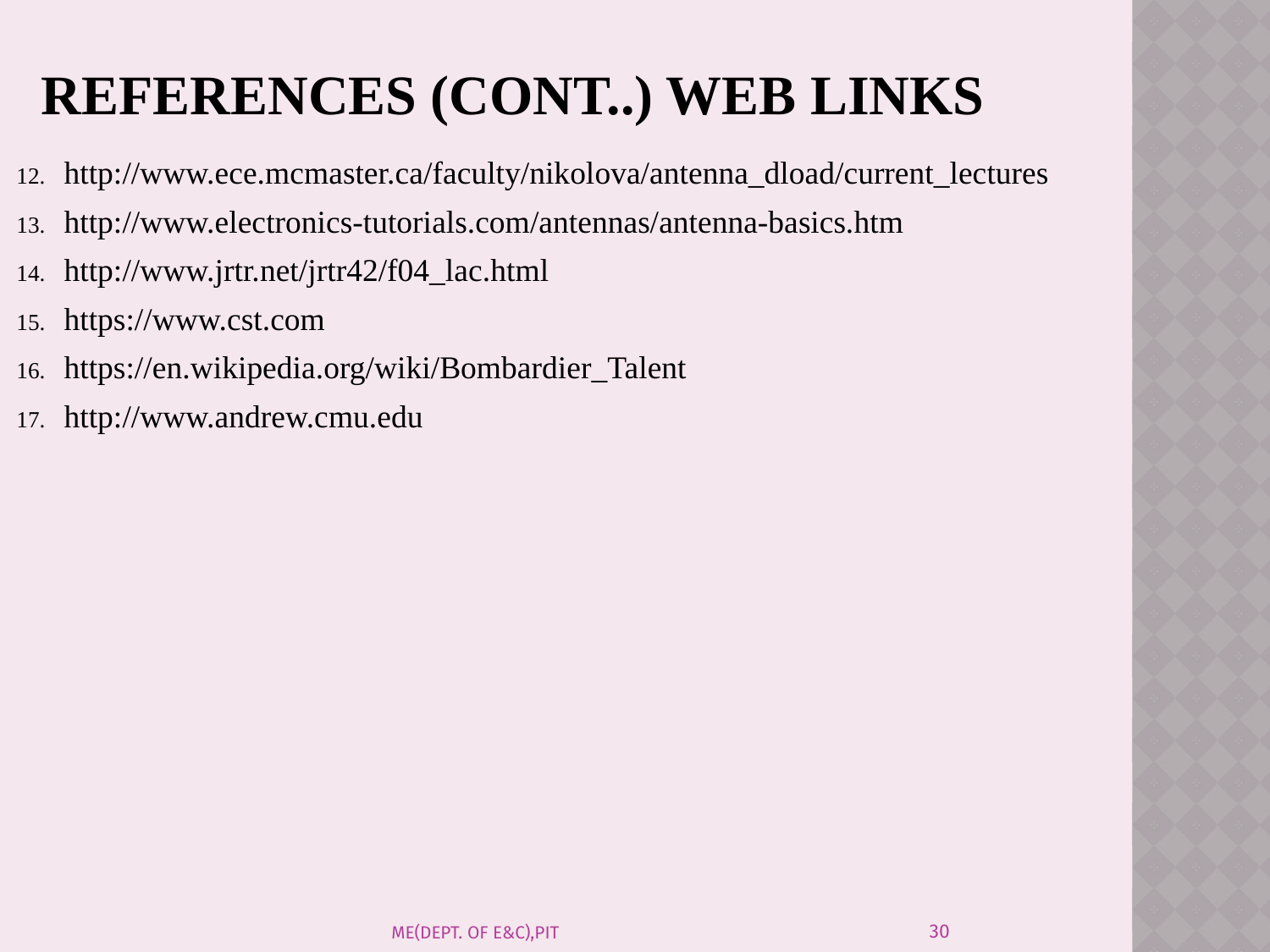

# REFERENCES (CONT..) web links
http://www.ece.mcmaster.ca/faculty/nikolova/antenna_dload/current_lectures
http://www.electronics-tutorials.com/antennas/antenna-basics.htm
http://www.jrtr.net/jrtr42/f04_lac.html
https://www.cst.com
https://en.wikipedia.org/wiki/Bombardier_Talent
http://www.andrew.cmu.edu

30
ME(DEPT. OF E&C),PIT